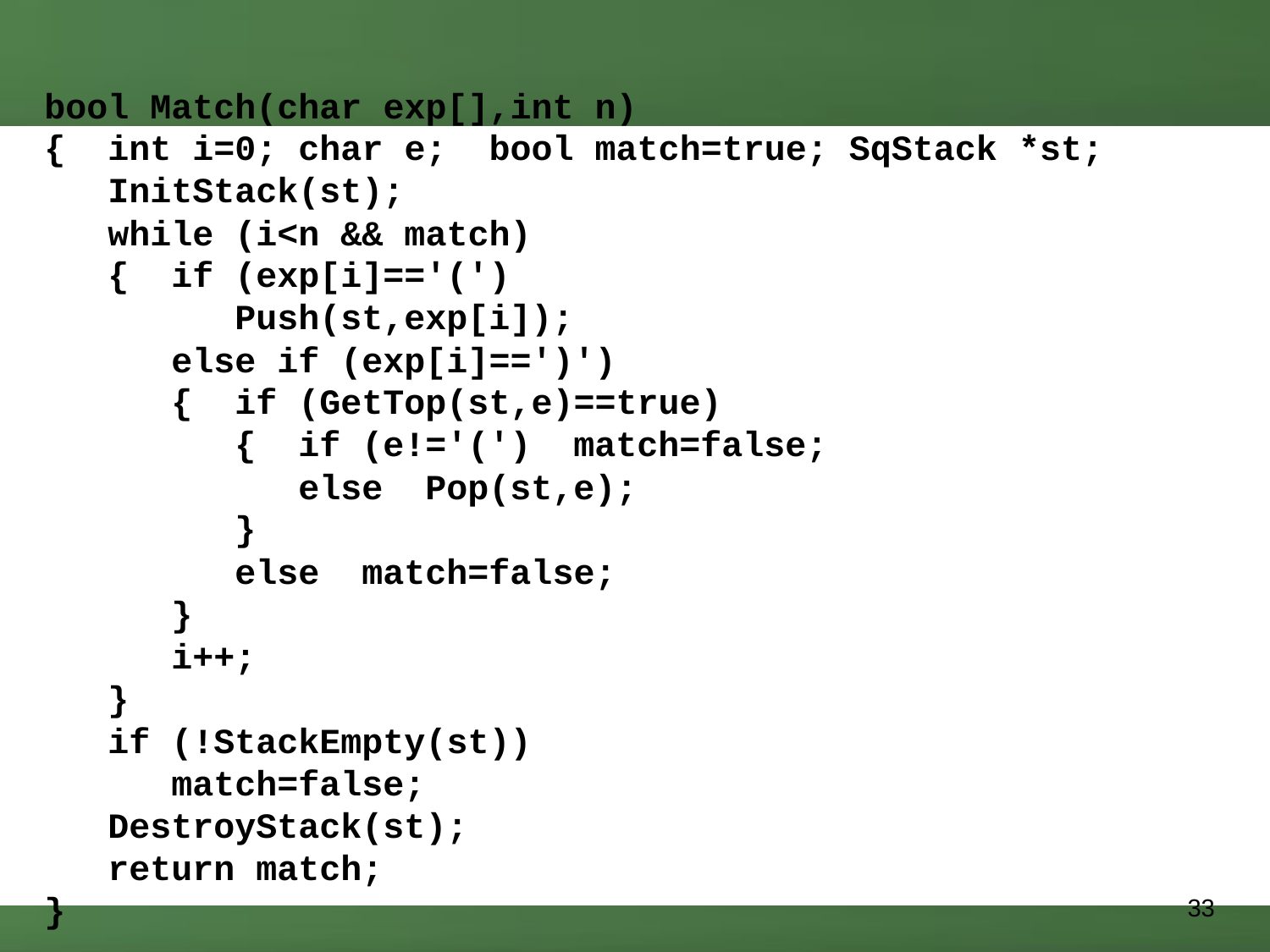

bool Match(char exp[],int n)
{  int i=0; char e;  bool match=true; SqStack *st;
   InitStack(st);
   while (i<n && match)
   {	if (exp[i]=='(')
	   Push(st,exp[i]);
	else if (exp[i]==')')
	{  if (GetTop(st,e)==true)
	   {	if (e!='(')	 match=false;
		else  Pop(st,e);
	   }
	   else  match=false;
	}
	i++;
   }
   if (!StackEmpty(st))
	match=false;
   DestroyStack(st);
   return match;
}
33